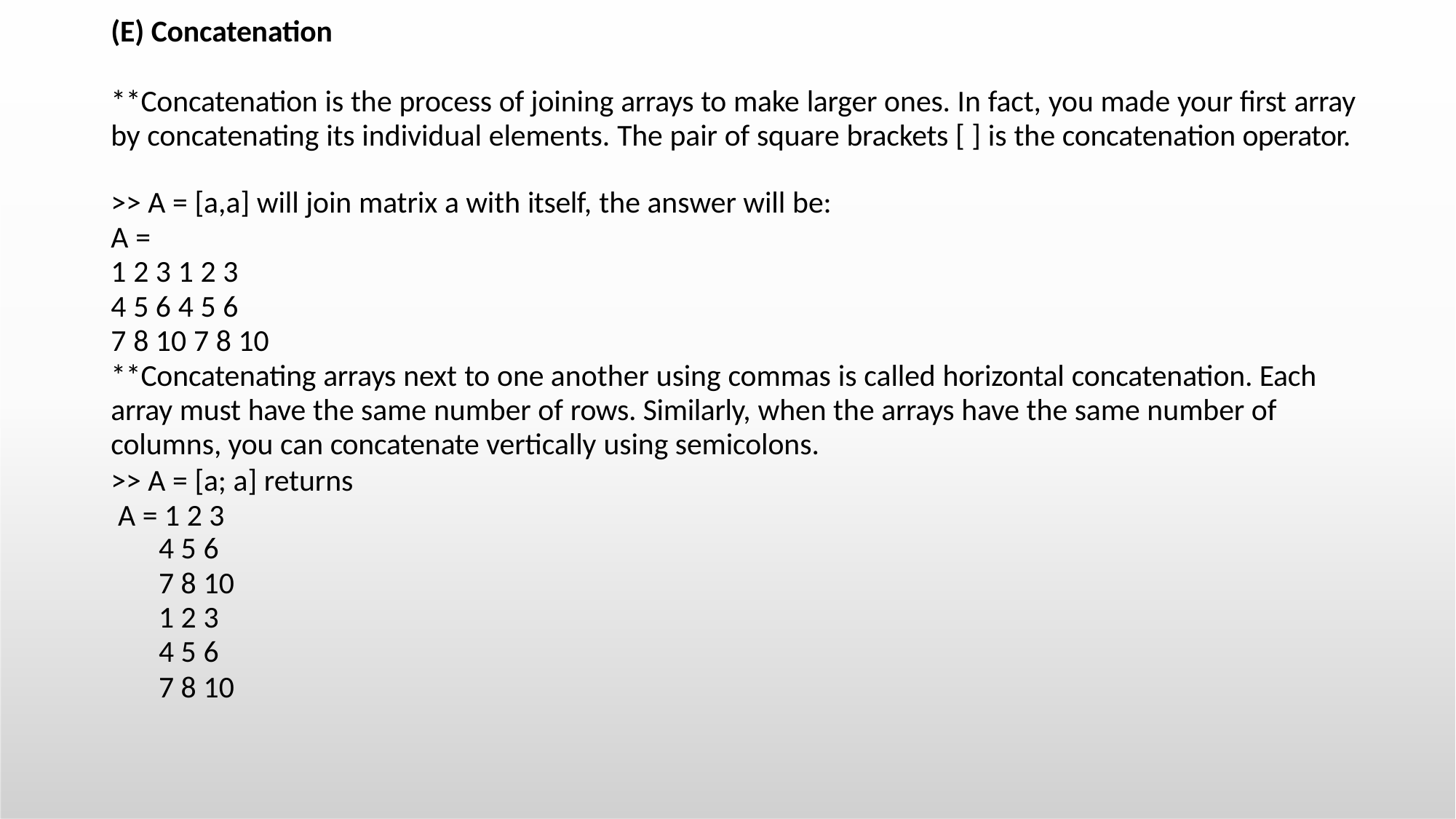

# (E) Concatenation
**Concatenation is the process of joining arrays to make larger ones. In fact, you made your first array  by concatenating its individual elements. The pair of square brackets [ ] is the concatenation operator.

>> A = [a,a] will join matrix a with itself, the answer will be:
A =
1 2 3 1 2 3
4 5 6 4 5 6
7 8 10 7 8 10
**Concatenating arrays next to one another using commas is called horizontal concatenation. Each  array must have the same number of rows. Similarly, when the arrays have the same number of  columns, you can concatenate vertically using semicolons.
>> A = [a; a] returns  A = 1 2 3
4 5 6
7 8 10
1 2 3
4 5 6
7 8 10